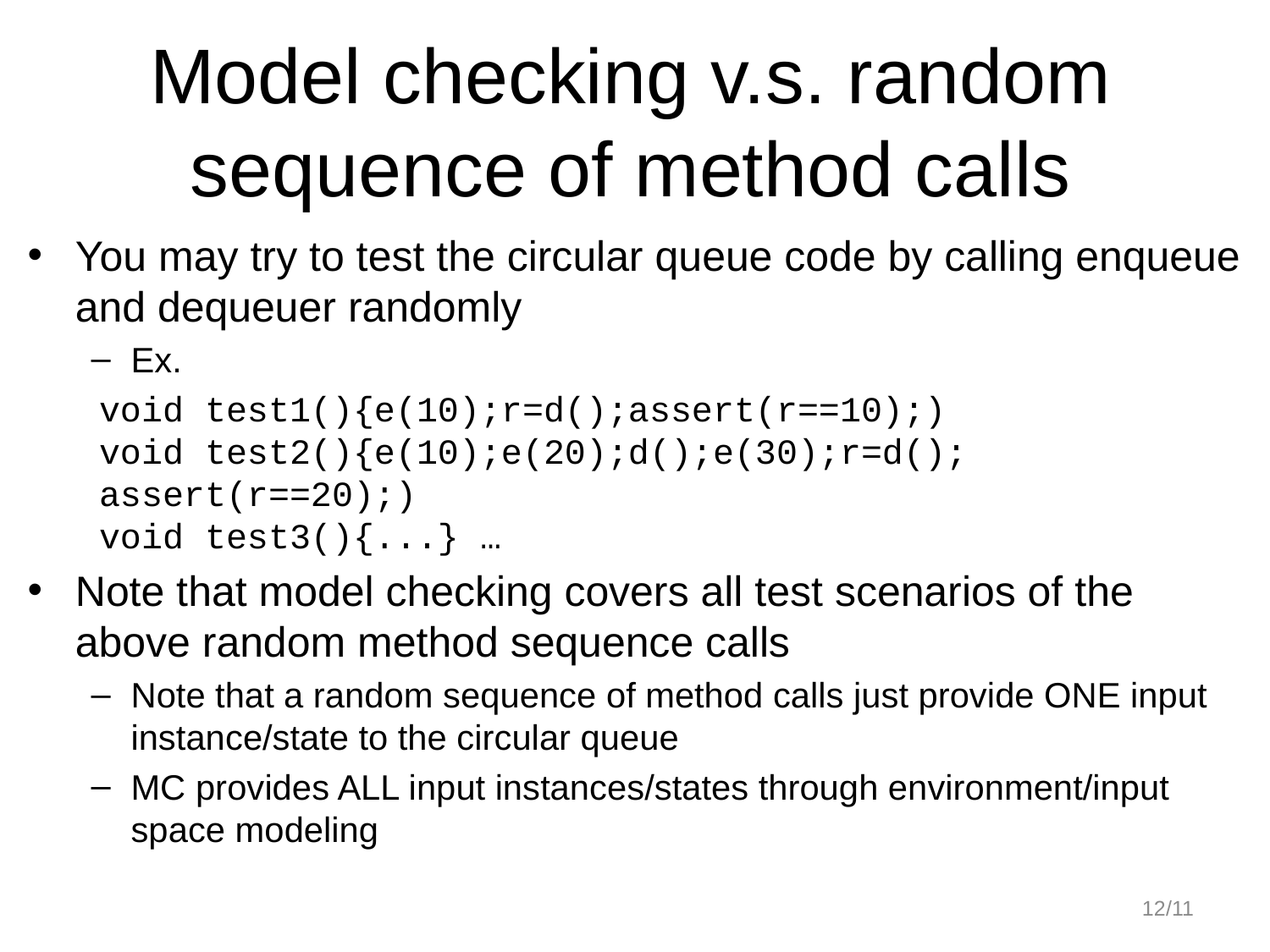

# Model checking v.s. random sequence of method calls
You may try to test the circular queue code by calling enqueue and dequeuer randomly
Ex.
void test1(){e(10);r=d();assert(r==10);)
void test2(){e(10);e(20);d();e(30);r=d();     	assert(r==20);)
void test3(){...} …
Note that model checking covers all test scenarios of the above random method sequence calls
Note that a random sequence of method calls just provide ONE input instance/state to the circular queue
MC provides ALL input instances/states through environment/input space modeling

12/11